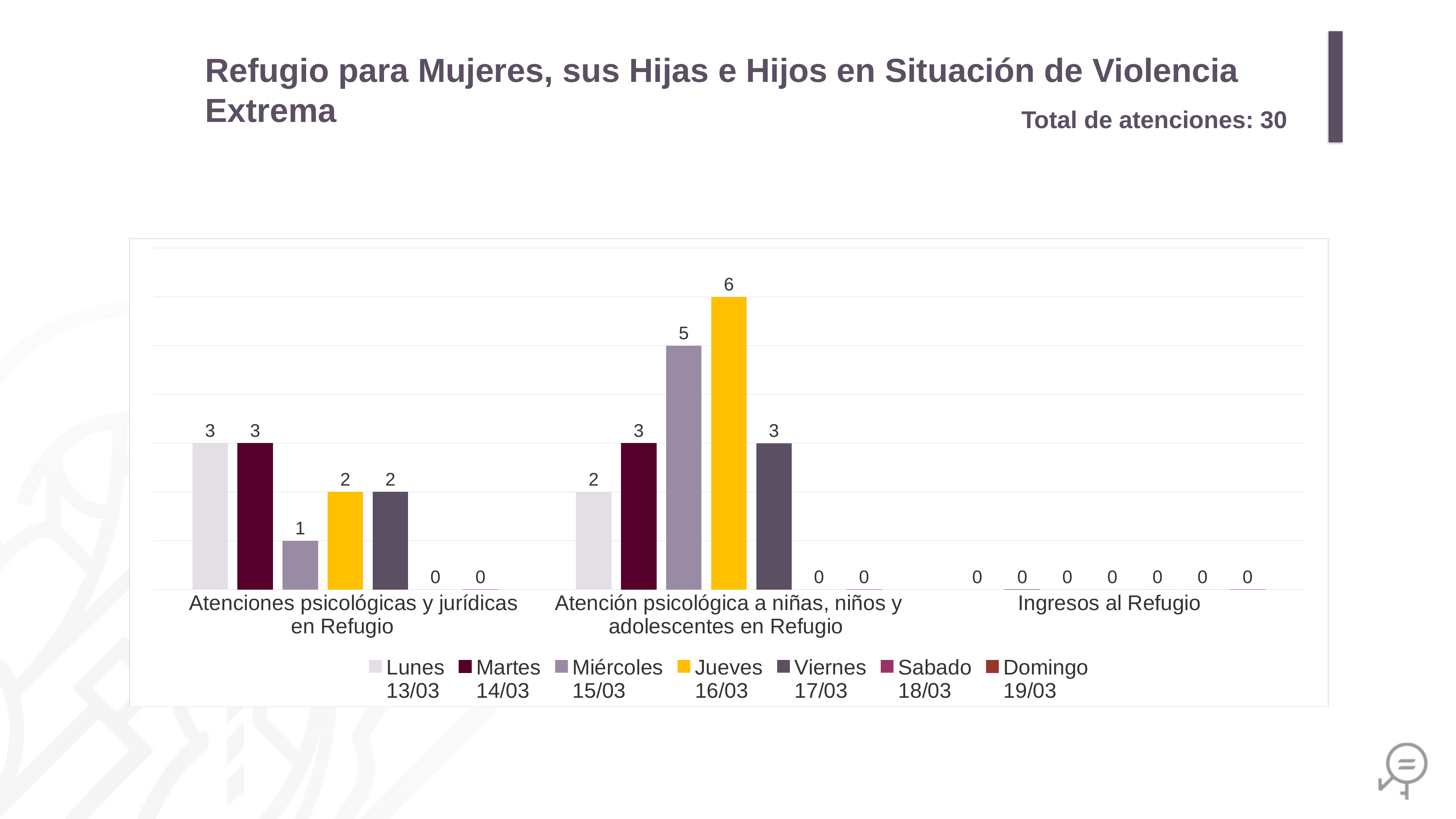

Refugio para Mujeres, sus Hijas e Hijos en Situación de Violencia Extrema
Total de atenciones: 30

### Chart

| Category | Lunes
13/03 | Martes
14/03 | Miércoles
15/03 | Jueves
16/03 | Viernes
17/03 | Sabado
18/03 | Domingo
19/03 |
|---|---|---|---|---|---|---|---|
|    Atenciones psicológicas y jurídicas en Refugio  | 3.0 | 3.0 | 1.0 | 2.0 | 2.0 | 0.0 | 0.0 |
| Atención psicológica a niñas, niños y adolescentes en Refugio  | 2.0 | 3.0 | 5.0 | 6.0 | 3.0 | 0.0 | 0.0 |
| Ingresos al Refugio  | 0.0 | 0.0 | 0.0 | 0.0 | 0.0 | 0.0 | 0.0 |